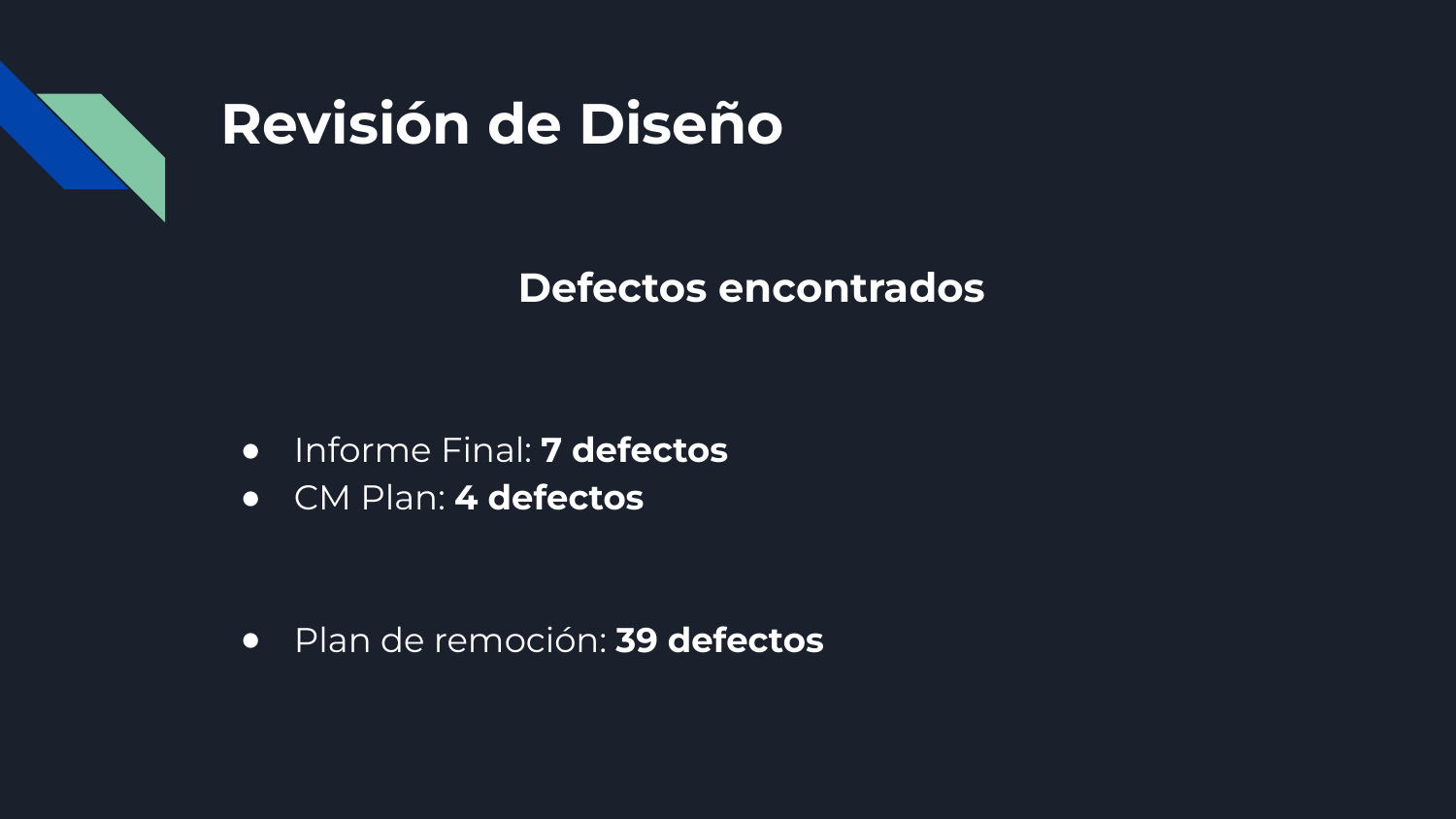

# Revisión de Diseño
Defectos encontrados

Informe Final: 7 defectos
CM Plan: 4 defectos

Plan de remoción: 39 defectos